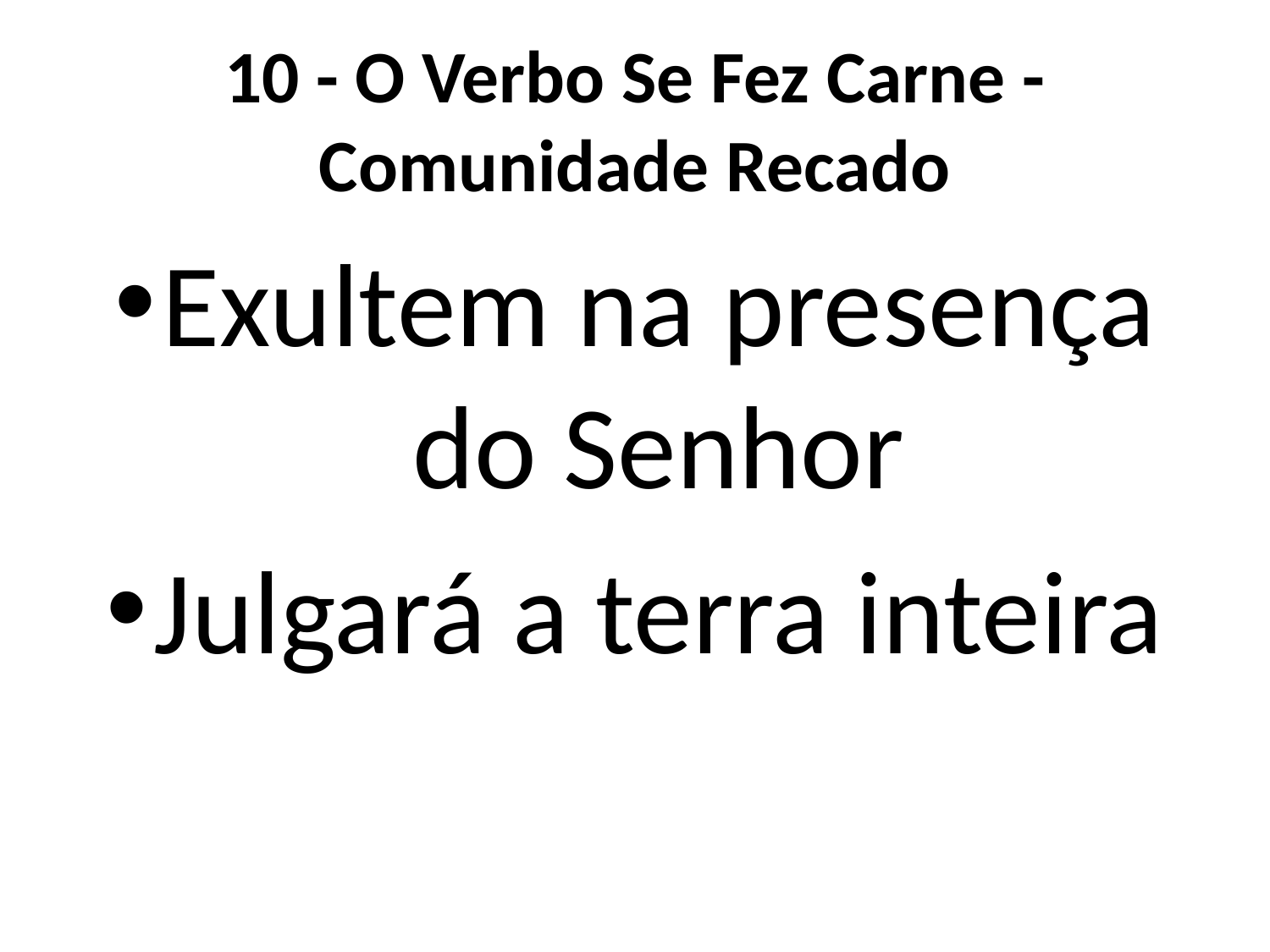

# 10 - O Verbo Se Fez Carne - Comunidade Recado
Exultem na presença do Senhor
Julgará a terra inteira